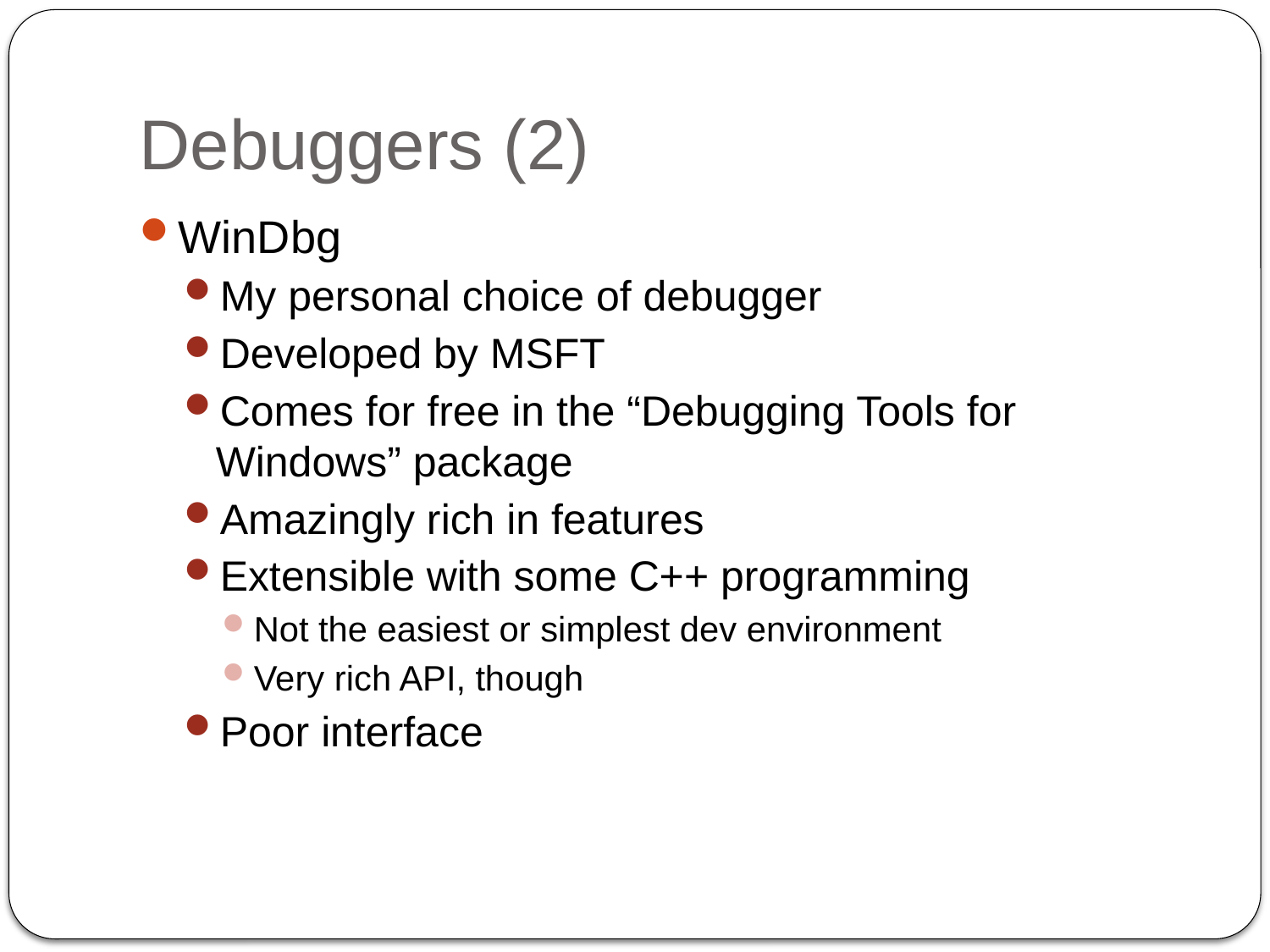

# Debuggers (2)
WinDbg
My personal choice of debugger
Developed by MSFT
Comes for free in the “Debugging Tools for Windows” package
Amazingly rich in features
Extensible with some C++ programming
Not the easiest or simplest dev environment
Very rich API, though
Poor interface